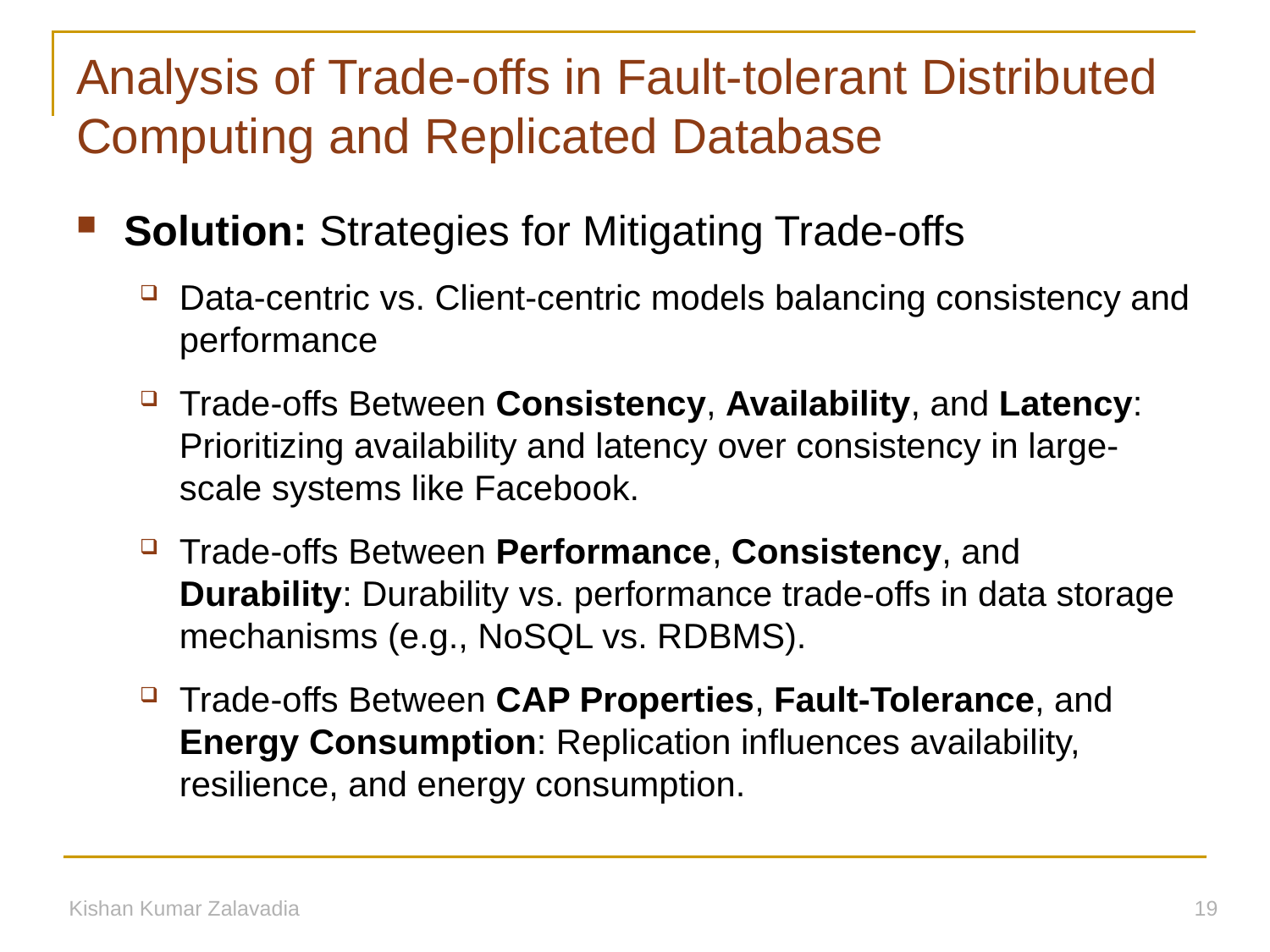

# Analysis of Trade-offs in Fault-tolerant Distributed Computing and Replicated Database
Solution: Strategies for Mitigating Trade-offs
Data-centric vs. Client-centric models balancing consistency and performance
Trade-offs Between Consistency, Availability, and Latency: Prioritizing availability and latency over consistency in large-scale systems like Facebook.
Trade-offs Between Performance, Consistency, and Durability: Durability vs. performance trade-offs in data storage mechanisms (e.g., NoSQL vs. RDBMS).
Trade-offs Between CAP Properties, Fault-Tolerance, and Energy Consumption: Replication influences availability, resilience, and energy consumption.
Kishan Kumar Zalavadia
19